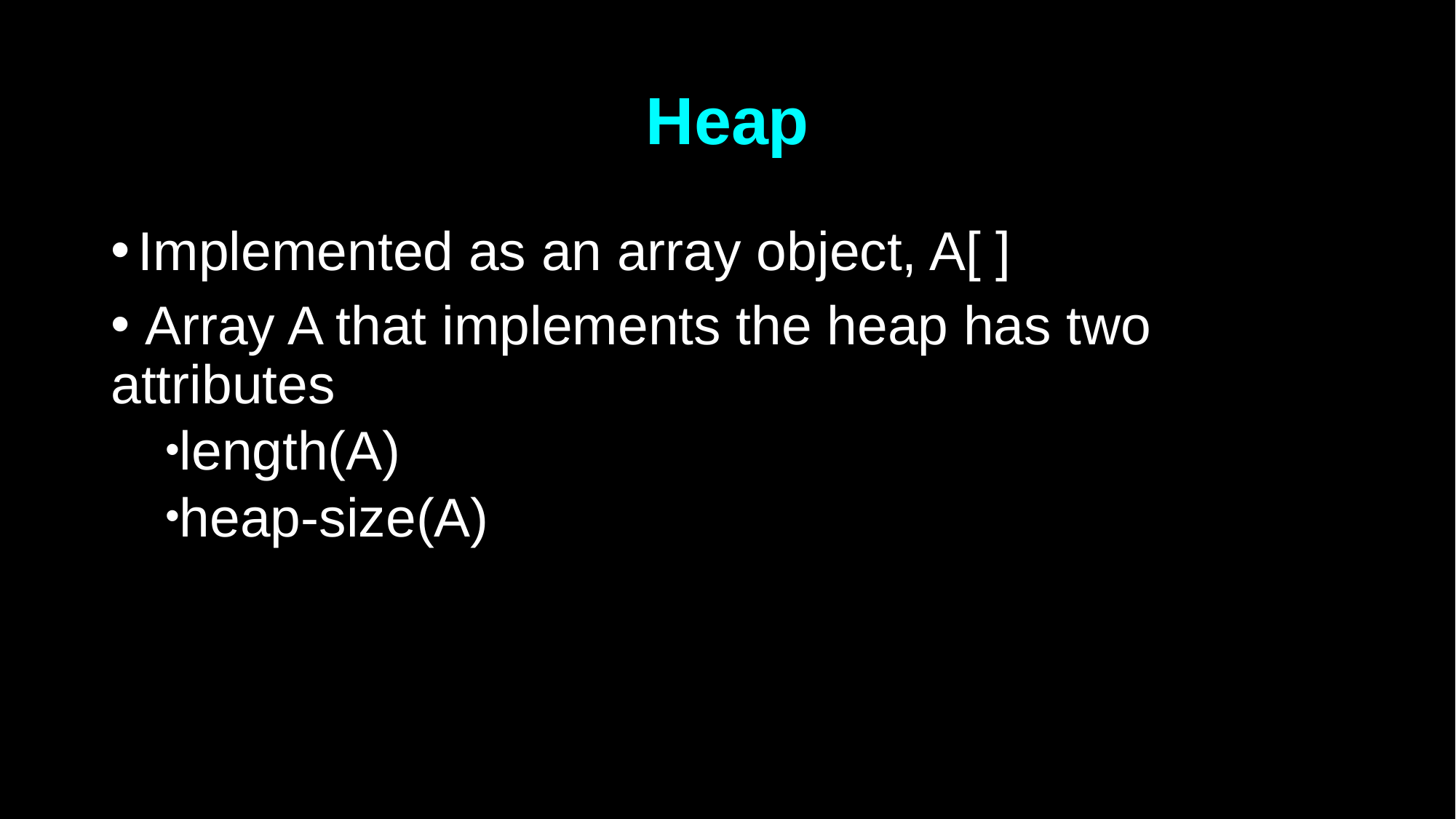

# Heap
Implemented as an array object, A[ ]
 Array A that implements the heap has two attributes
length(A)
heap-size(A)

21